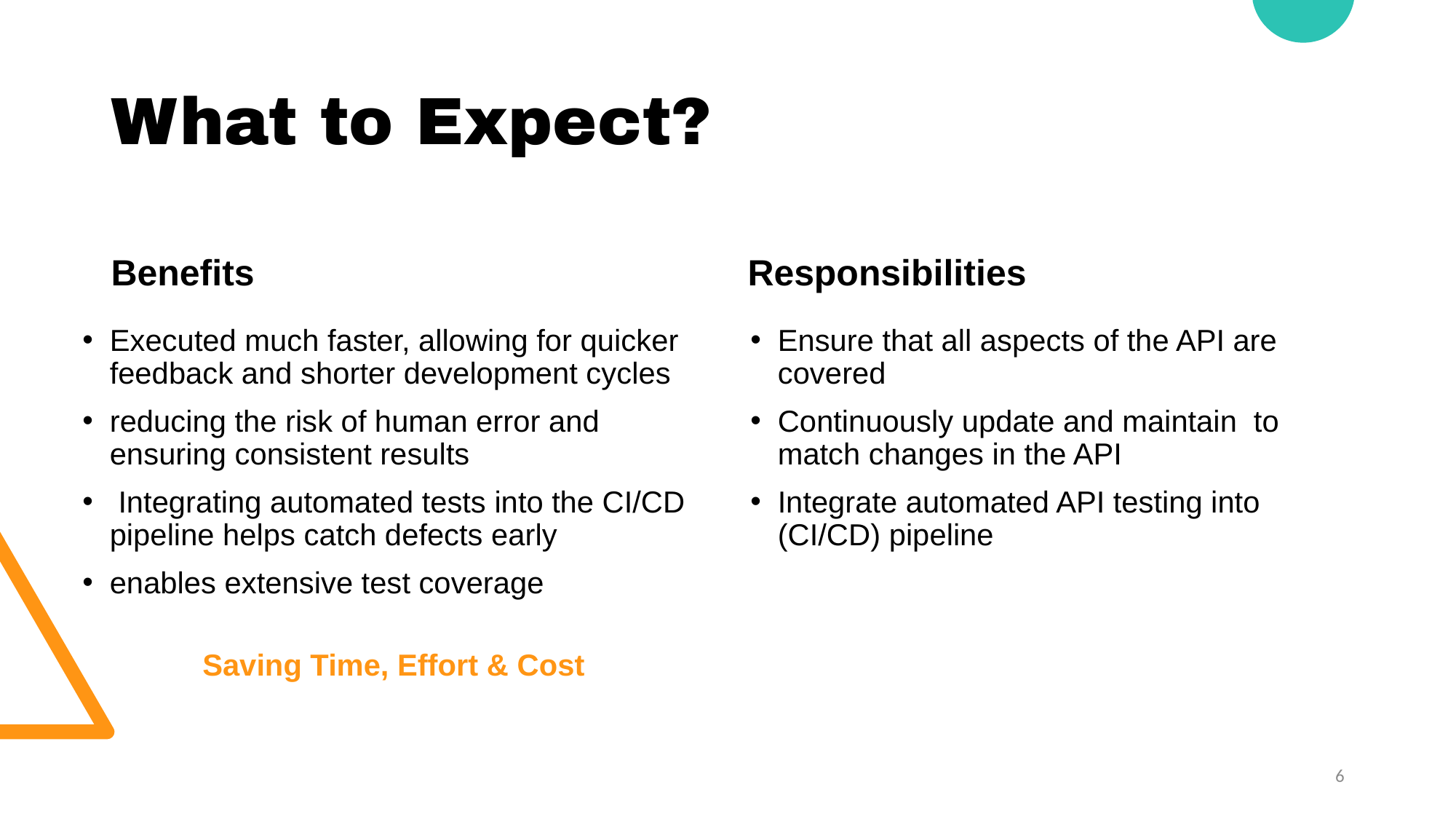

# What to Expect?
Benefits
Responsibilities
Executed much faster, allowing for quicker feedback and shorter development cycles
reducing the risk of human error and ensuring consistent results
 Integrating automated tests into the CI/CD pipeline helps catch defects early
enables extensive test coverage

Saving Time, Effort & Cost
Ensure that all aspects of the API are covered
Continuously update and maintain  to match changes in the API
Integrate automated API testing into (CI/CD) pipeline
6